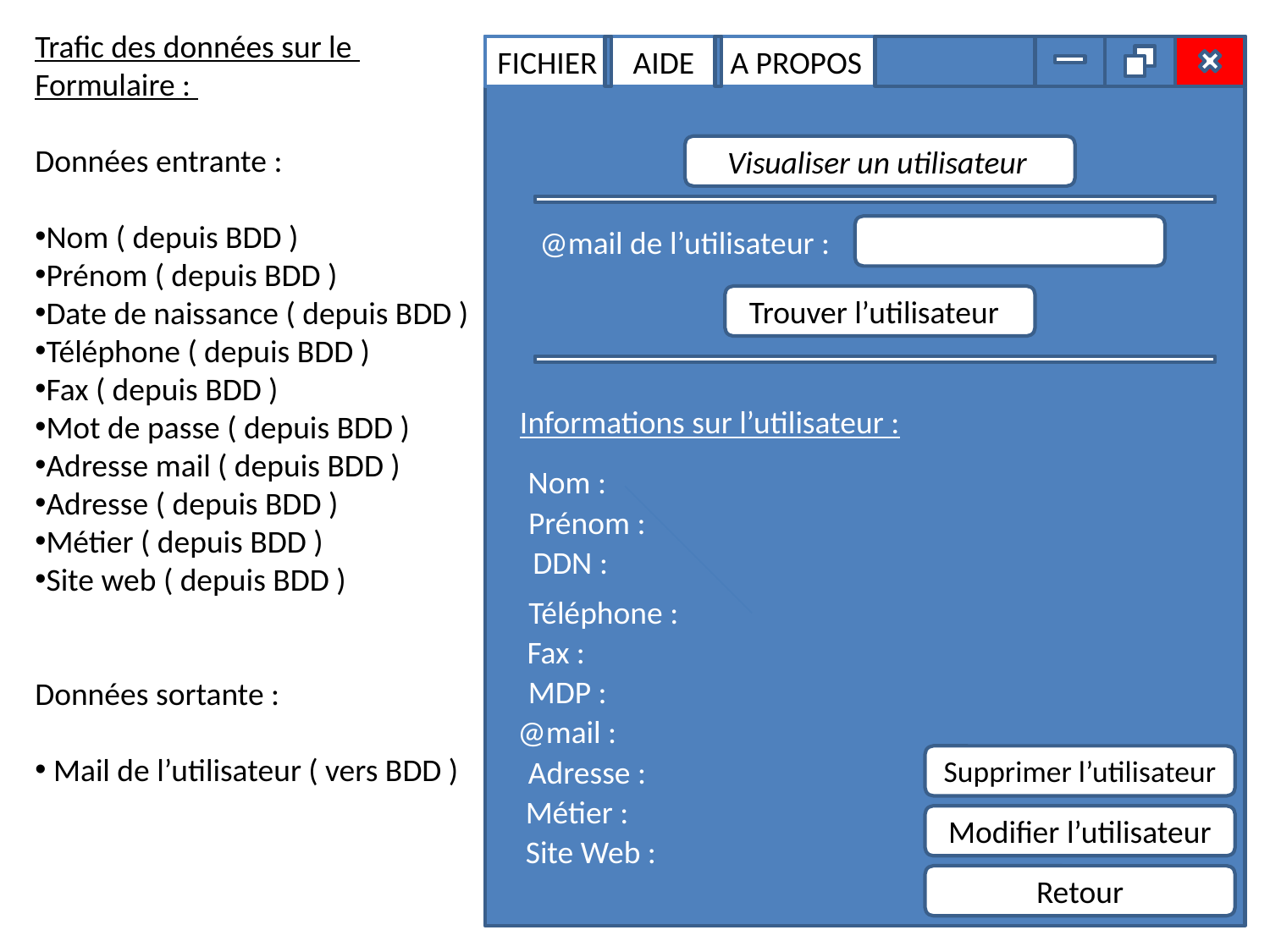

Trafic des données sur le
Formulaire :

Données entrante :

Nom ( depuis BDD )
Prénom ( depuis BDD )
Date de naissance ( depuis BDD )
Téléphone ( depuis BDD )
Fax ( depuis BDD )
Mot de passe ( depuis BDD )
Adresse mail ( depuis BDD )
Adresse ( depuis BDD )
Métier ( depuis BDD )
Site web ( depuis BDD )

Données sortante :

 Mail de l’utilisateur ( vers BDD )

FICHIER     AIDE     A PROPOS

Visualiser un utilisateur

@mail de l’utilisateur :

Trouver l’utilisateur

Informations sur l’utilisateur :
Nom :
Prénom :
  DDN :
Téléphone :
    Fax :
MDP :
@mail :
Adresse :
Supprimer l’utilisateur
 Métier :
Modifier l’utilisateur
 Site Web :
Retour